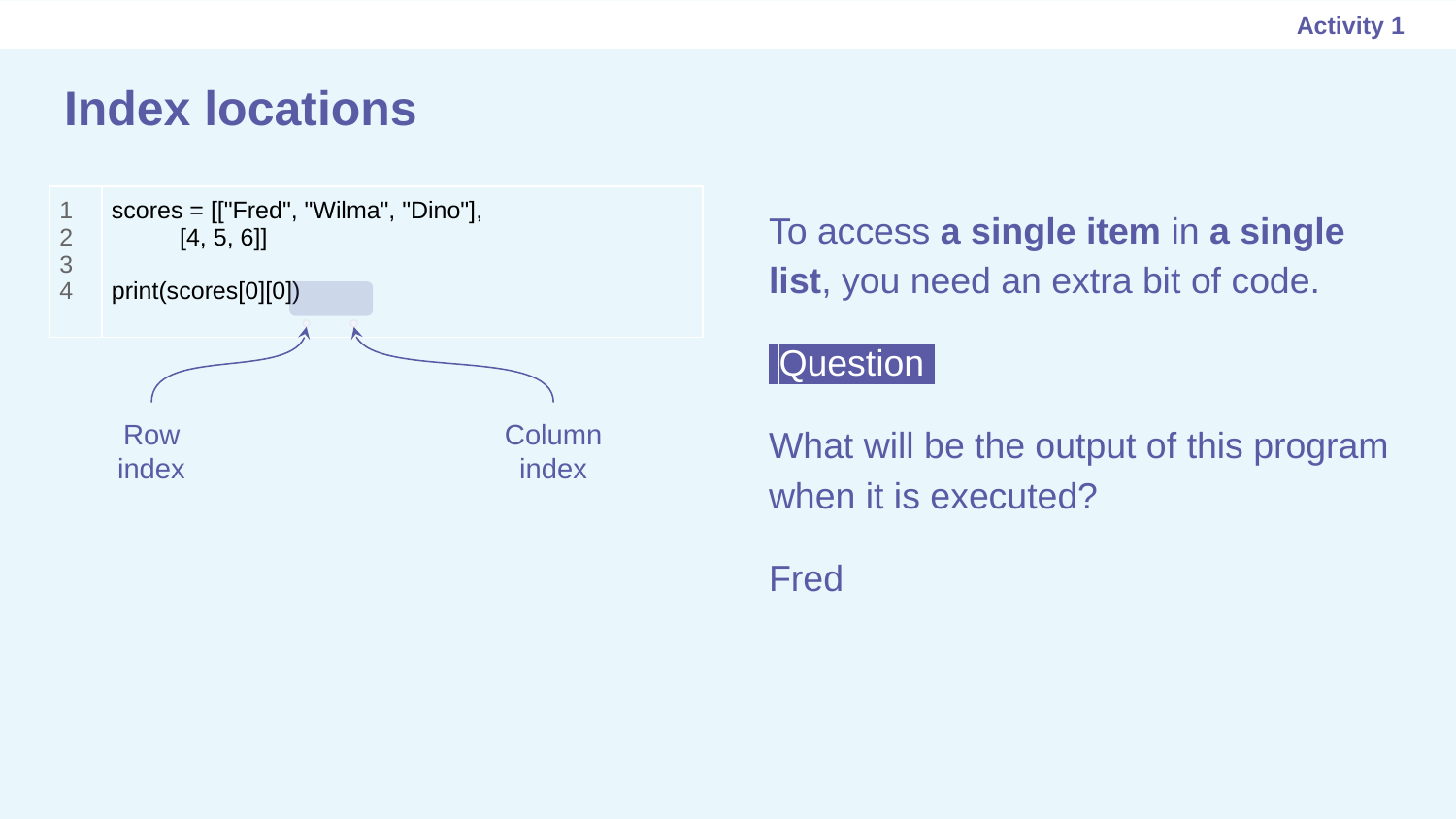

Activity 1
# Index locations
| 1 2 3 4 | scores = [["Fred", "Wilma", "Dino"], [4, 5, 6]] print(scores[0][0]) |
| --- | --- |
To access a single item in a single list, you need an extra bit of code.
 Question .
What will be the output of this program when it is executed?
Fred

Row
index
Column
index